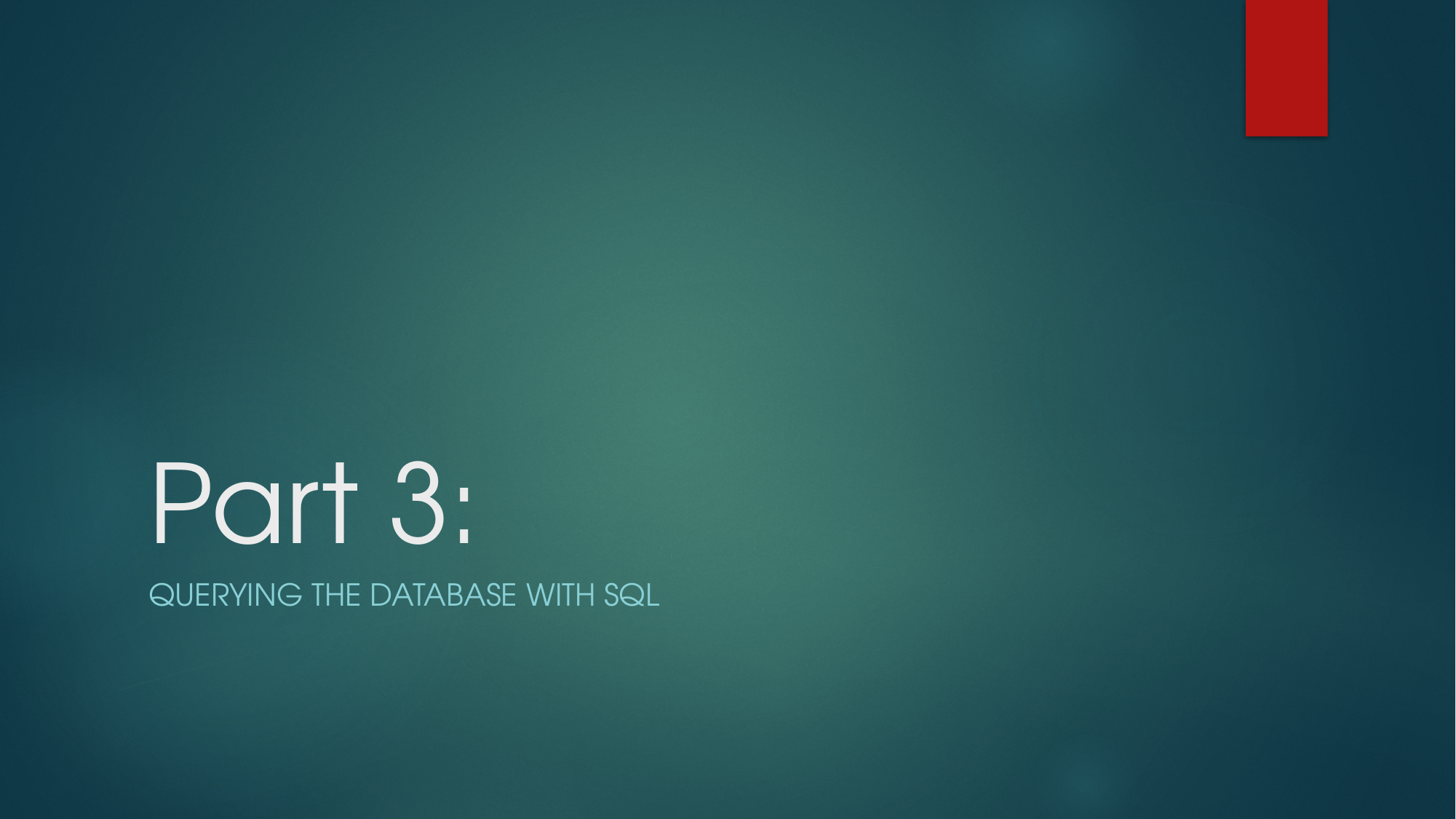

# Part 3:
Querying the database with SQL